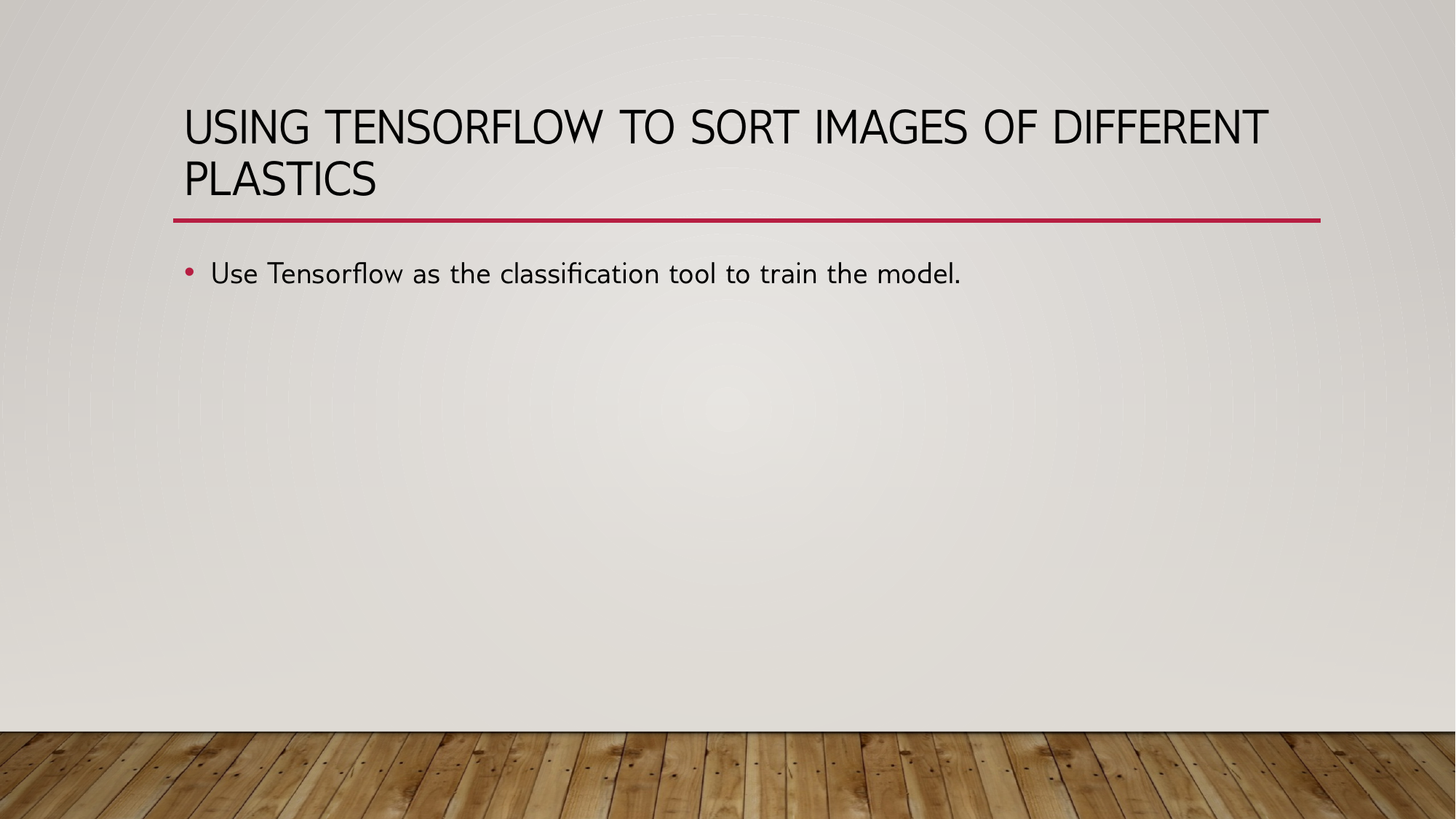

# Using Tensorflow to sort Images of different plastics
Use Tensorflow as the classification tool to train the model.